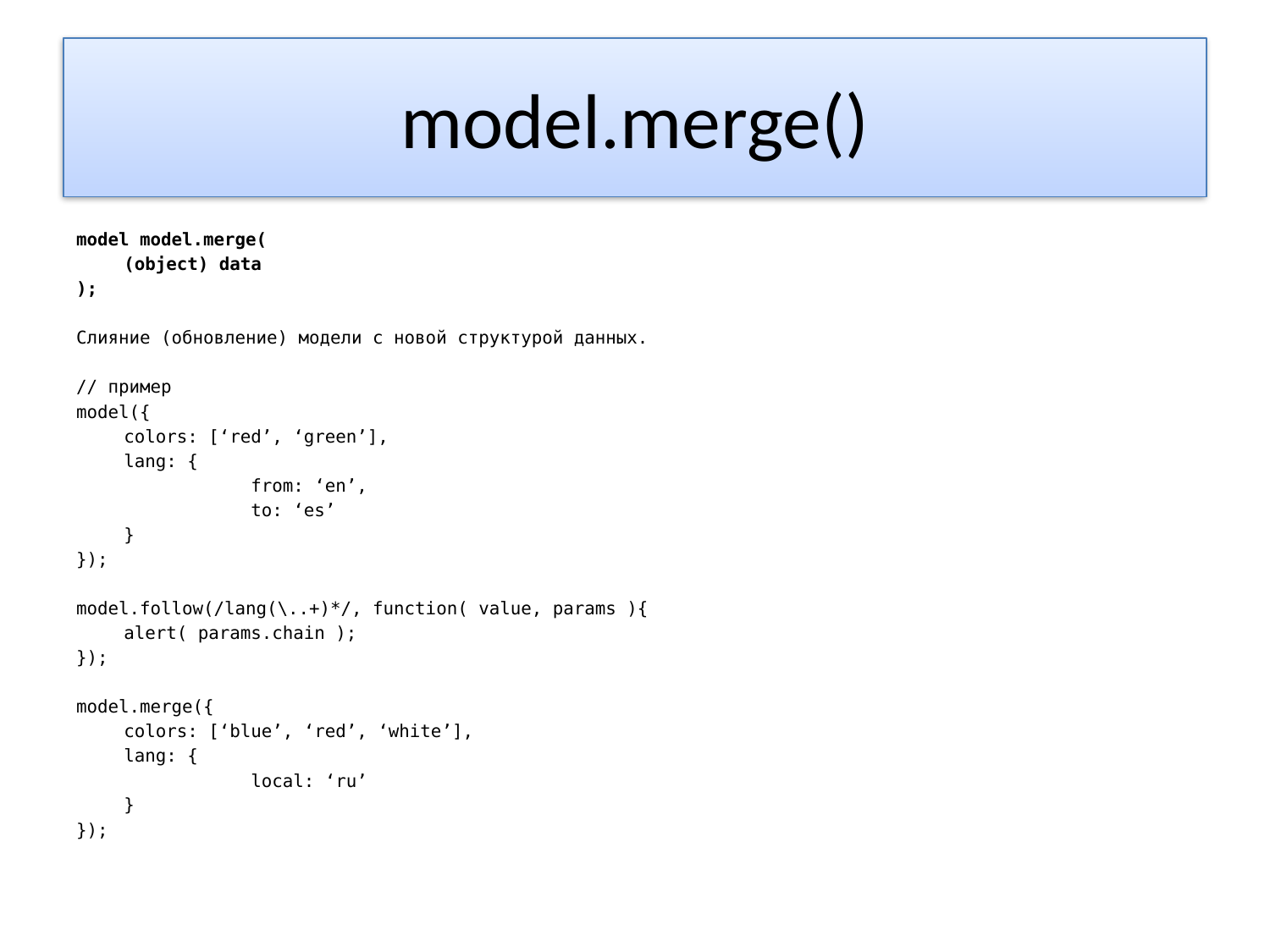

# model.merge()
model model.merge(
	(object) data
);

Слияние (обновление) модели с новой структурой данных.

// пример
model({
	colors: [‘red’, ‘green’],
	lang: {
		from: ‘en’,
		to: ‘es’
	}
});

model.follow(/lang(\..+)*/, function( value, params ){
	alert( params.chain );
});

model.merge({
	colors: [‘blue’, ‘red’, ‘white’],
	lang: {
		local: ‘ru’
	}
});